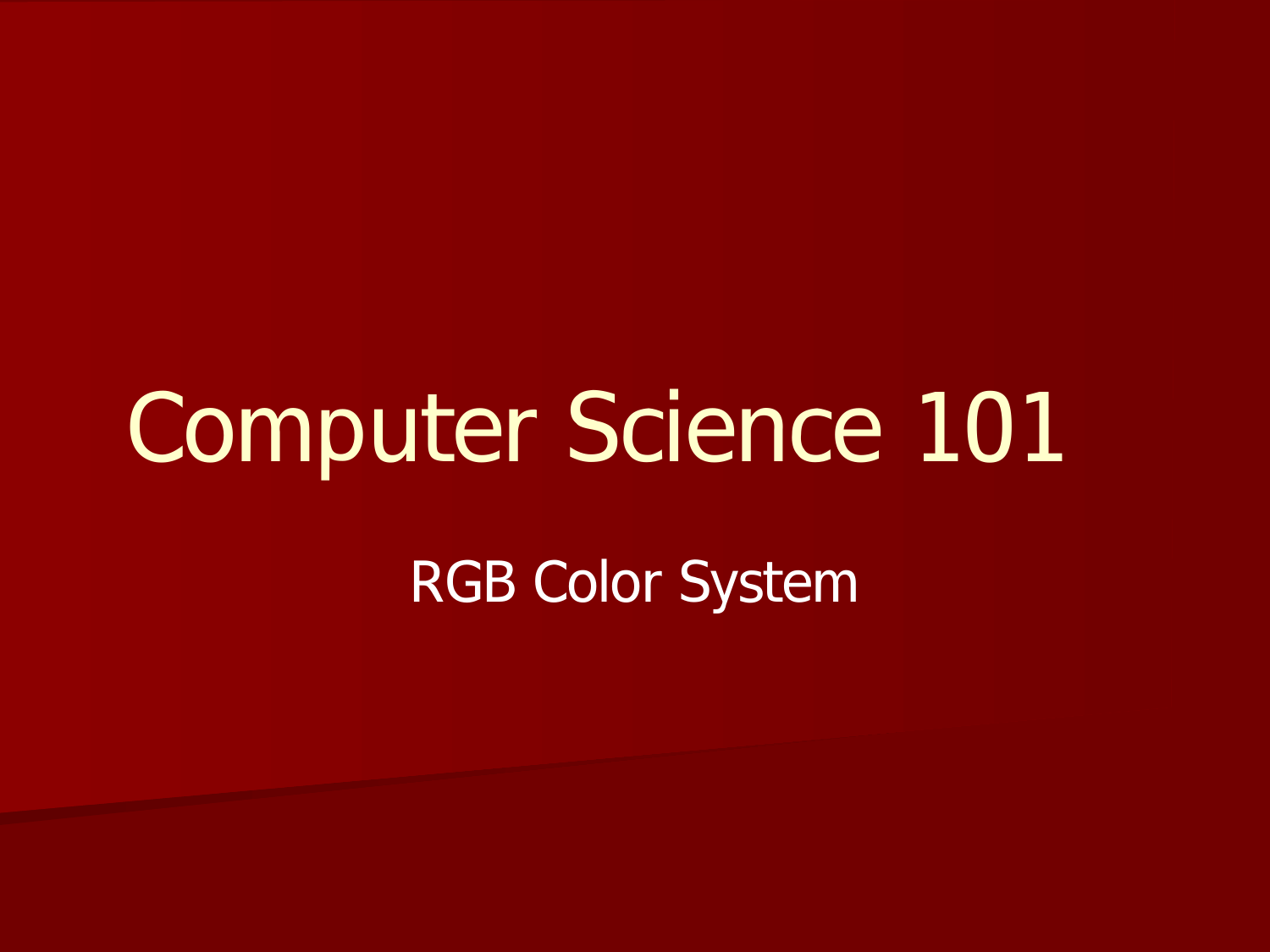

# Computer Science 101
RGB Color System